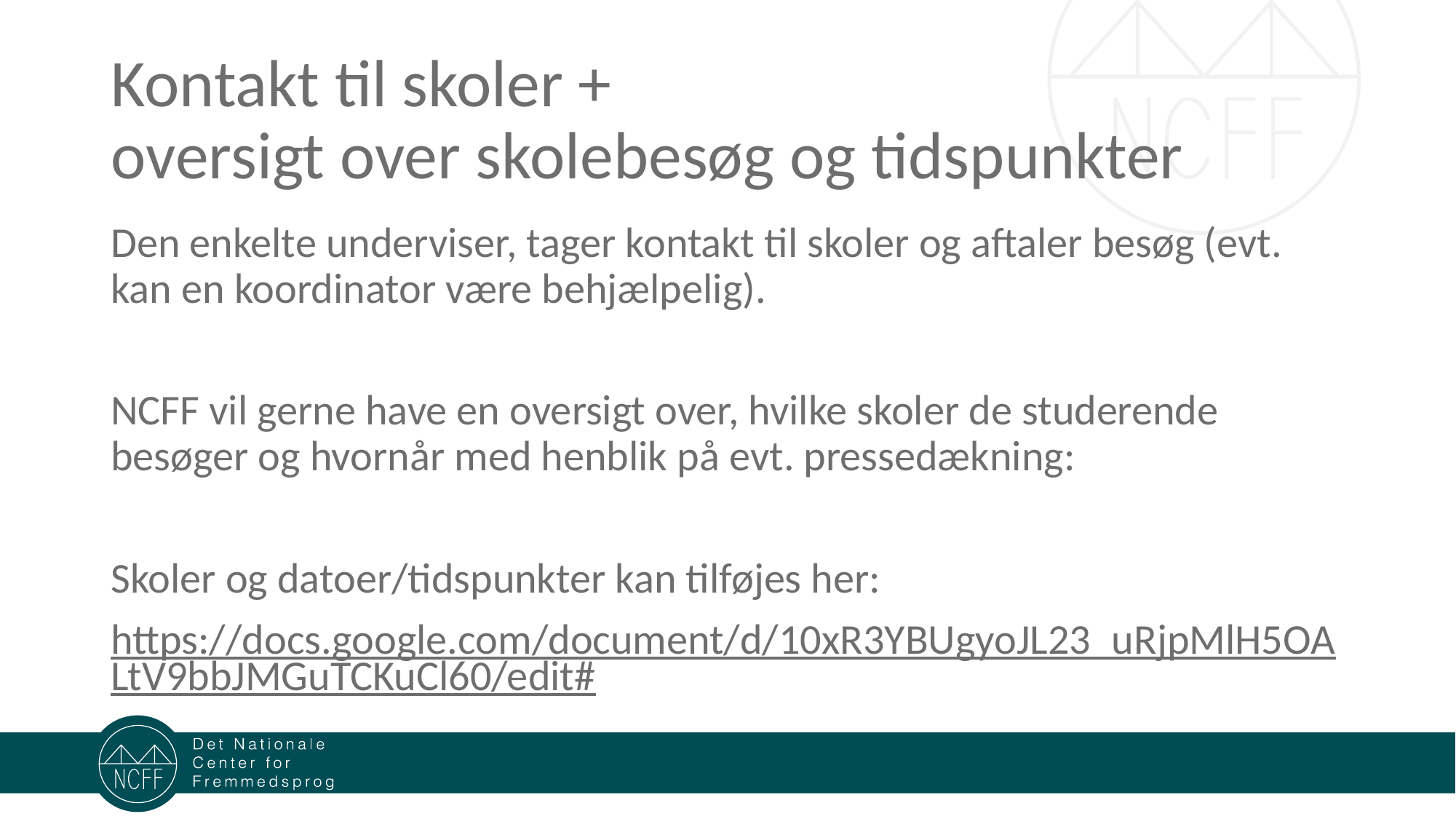

# Kontakt til skoler + oversigt over skolebesøg og tidspunkter
Den enkelte underviser, tager kontakt til skoler og aftaler besøg (evt. kan en koordinator være behjælpelig).

NCFF vil gerne have en oversigt over, hvilke skoler de studerende besøger og hvornår med henblik på evt. pressedækning:

Skoler og datoer/tidspunkter kan tilføjes her:
https://docs.google.com/document/d/10xR3YBUgyoJL23_uRjpMlH5OALtV9bbJMGuTCKuCl60/edit#